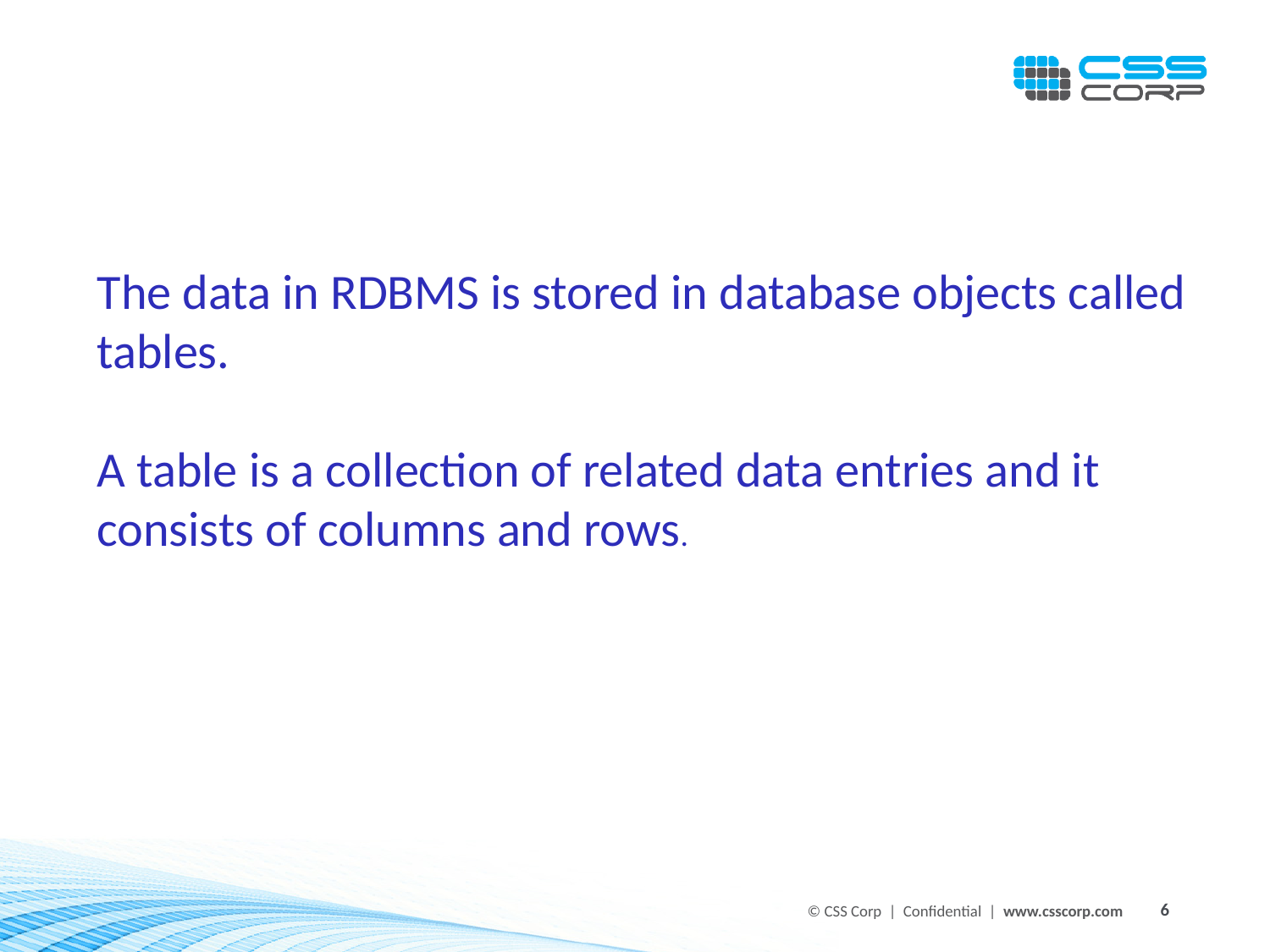

The data in RDBMS is stored in database objects called tables.

A table is a collection of related data entries and it consists of columns and rows.